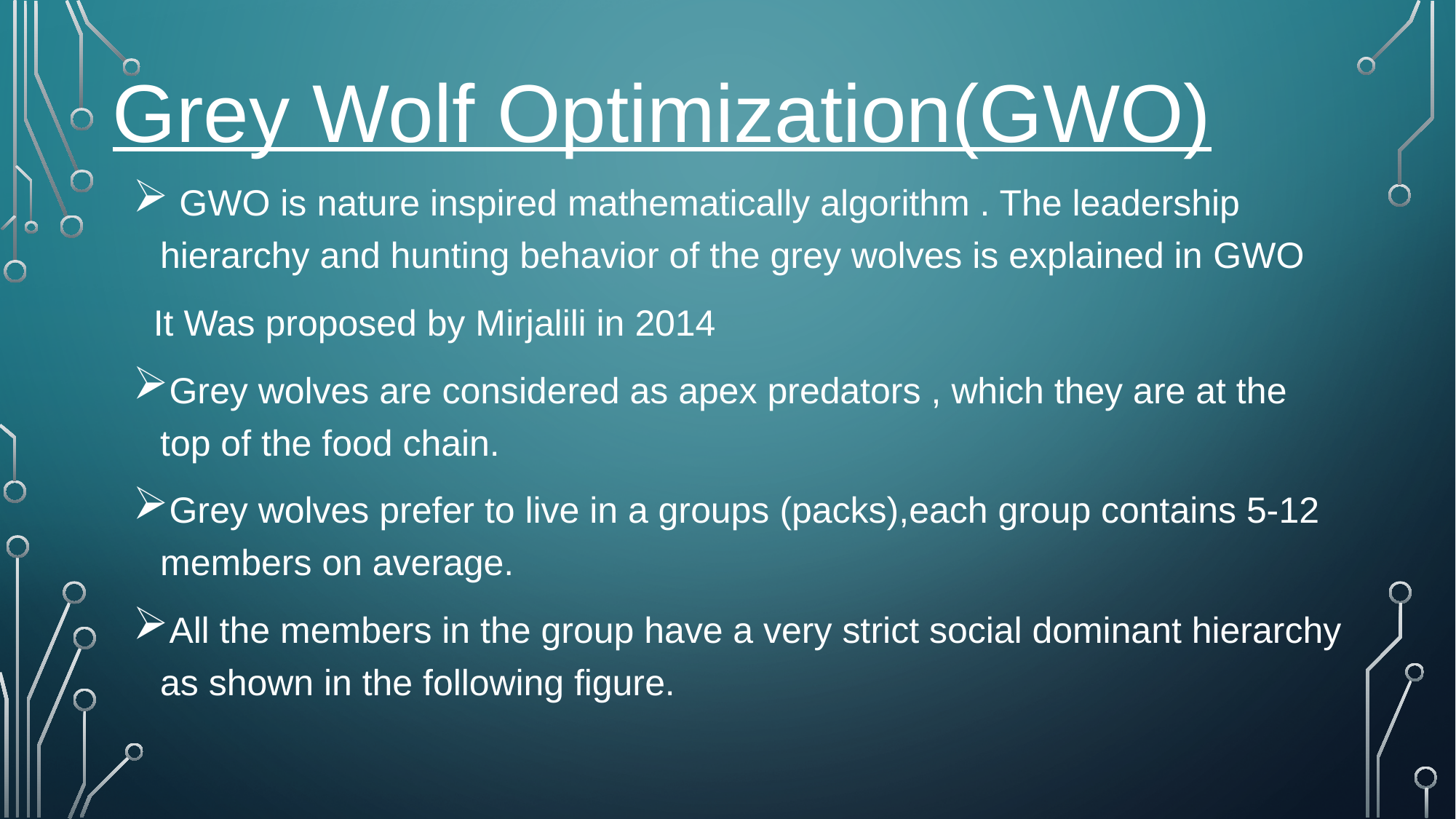

Grey Wolf Optimization(GWO)
 GWO is nature inspired mathematically algorithm . The leadership hierarchy and hunting behavior of the grey wolves is explained in GWO
  It Was proposed by Mirjalili in 2014
Grey wolves are considered as apex predators , which they are at the top of the food chain.
Grey wolves prefer to live in a groups (packs),each group contains 5-12 members on average.
All the members in the group have a very strict social dominant hierarchy as shown in the following figure.